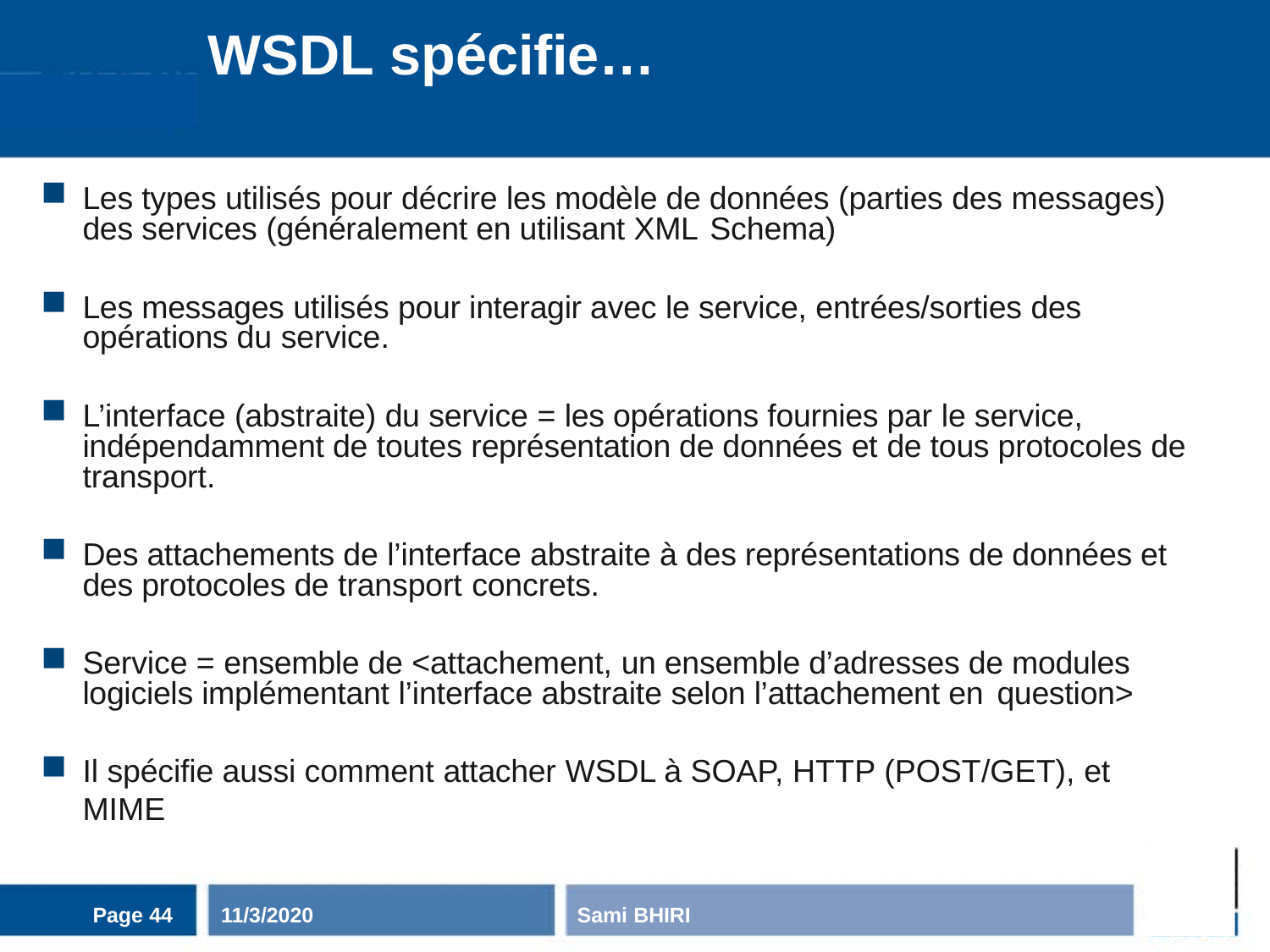

# WSDL spécifie…

Les types utilisés pour décrire les modèle de données (parties des messages)  des services (généralement en utilisant XML Schema)

Les messages utilisés pour interagir avec le service, entrées/sorties des  opérations du service.

L’interface (abstraite) du service = les opérations fournies par le service,  indépendamment de toutes représentation de données et de tous protocoles de  transport.

Des attachements de l’interface abstraite à des représentations de données et  des protocoles de transport concrets.

Service = ensemble de <attachement, un ensemble d’adresses de modules  logiciels implémentant l’interface abstraite selon l’attachement en question>

Il spécifie aussi comment attacher WSDL à SOAP, HTTP (POST/GET), et MIME

Page 44
11/3/2020
Sami BHIRI